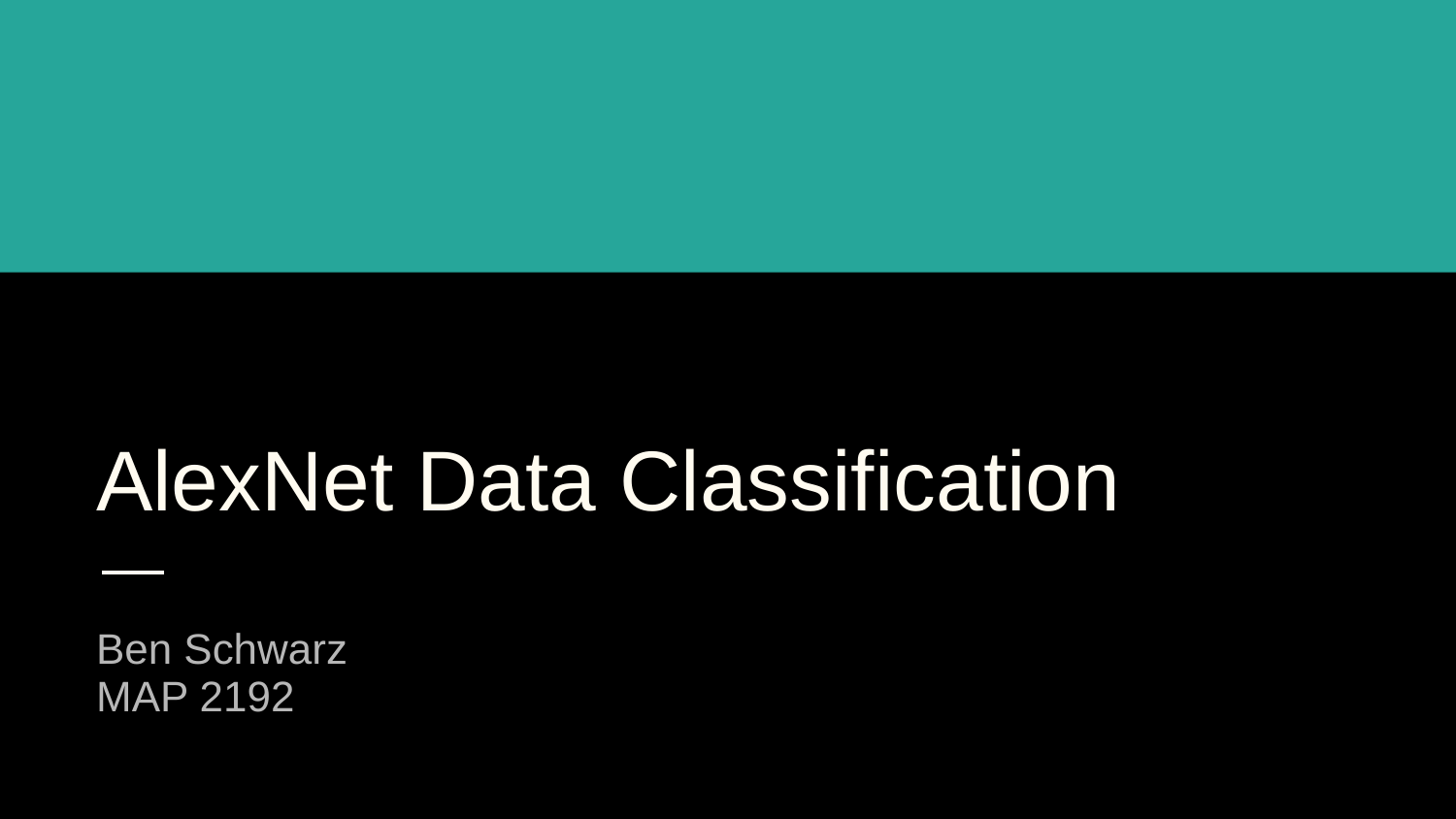

# AlexNet Data Classification
Ben Schwarz
MAP 2192